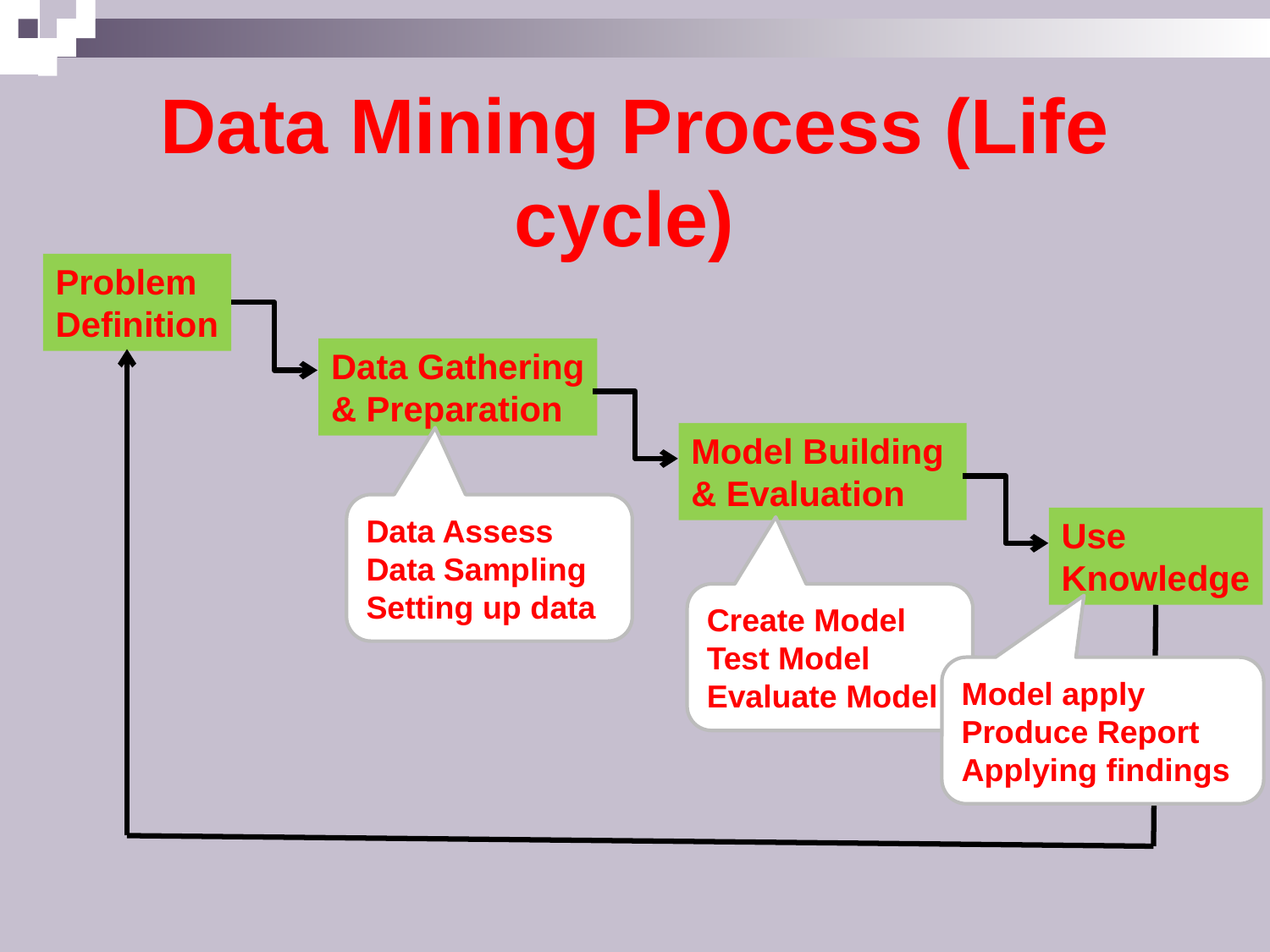

# Data Mining Process (Life cycle)
Problem
Definition
Data Gathering
& Preparation
Model Building
& Evaluation
Data Assess
Data Sampling
Setting up data
Use
Knowledge
Create Model
Test Model
Evaluate Model
Model apply
Produce Report
Applying findings